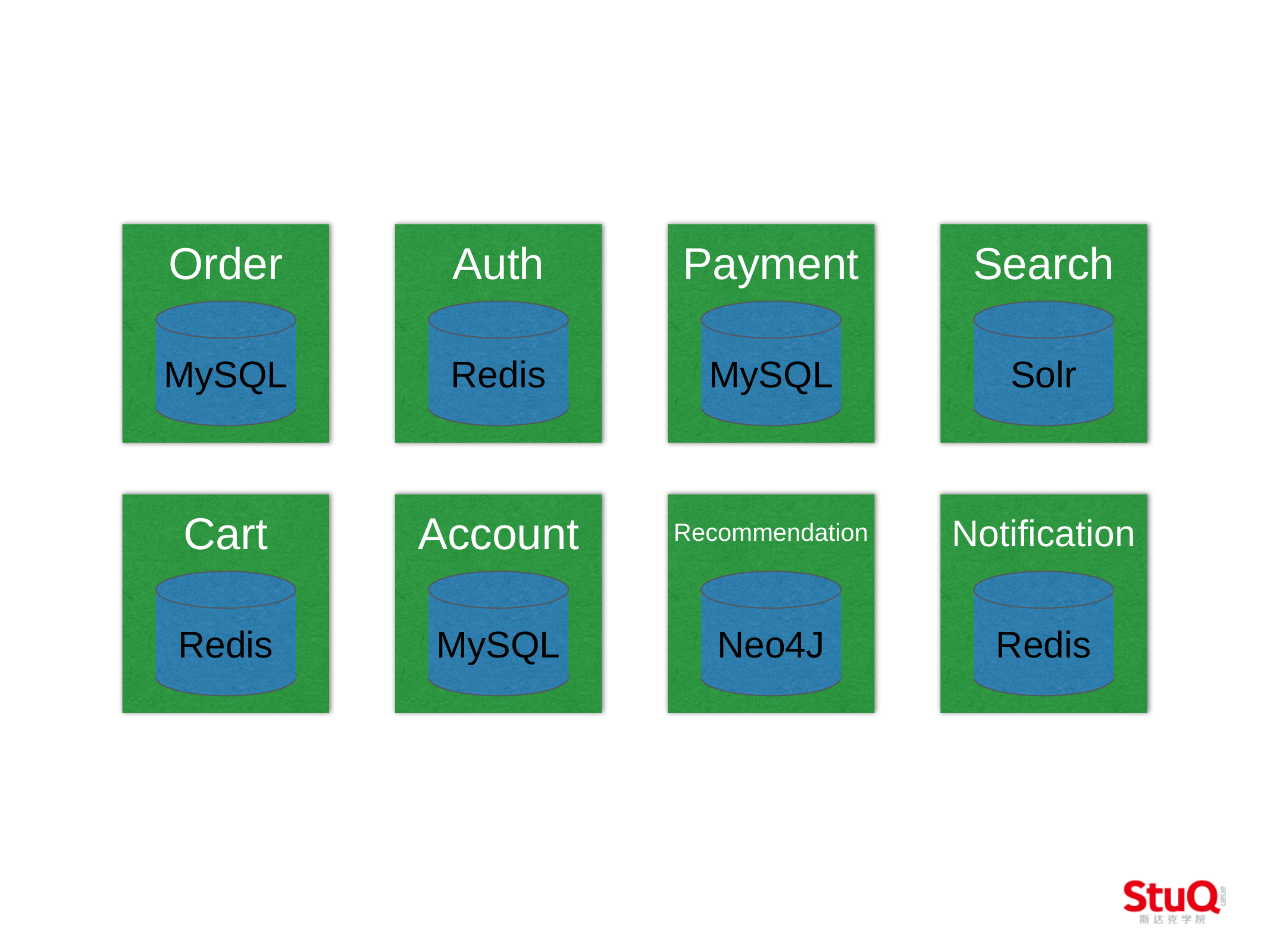

Order

MySQL

Auth

Redis

Payment

MySQL

Search

Solr

Cart

Redis

Account

MySQL

Recommendation

Neo4J

Notification

Redis